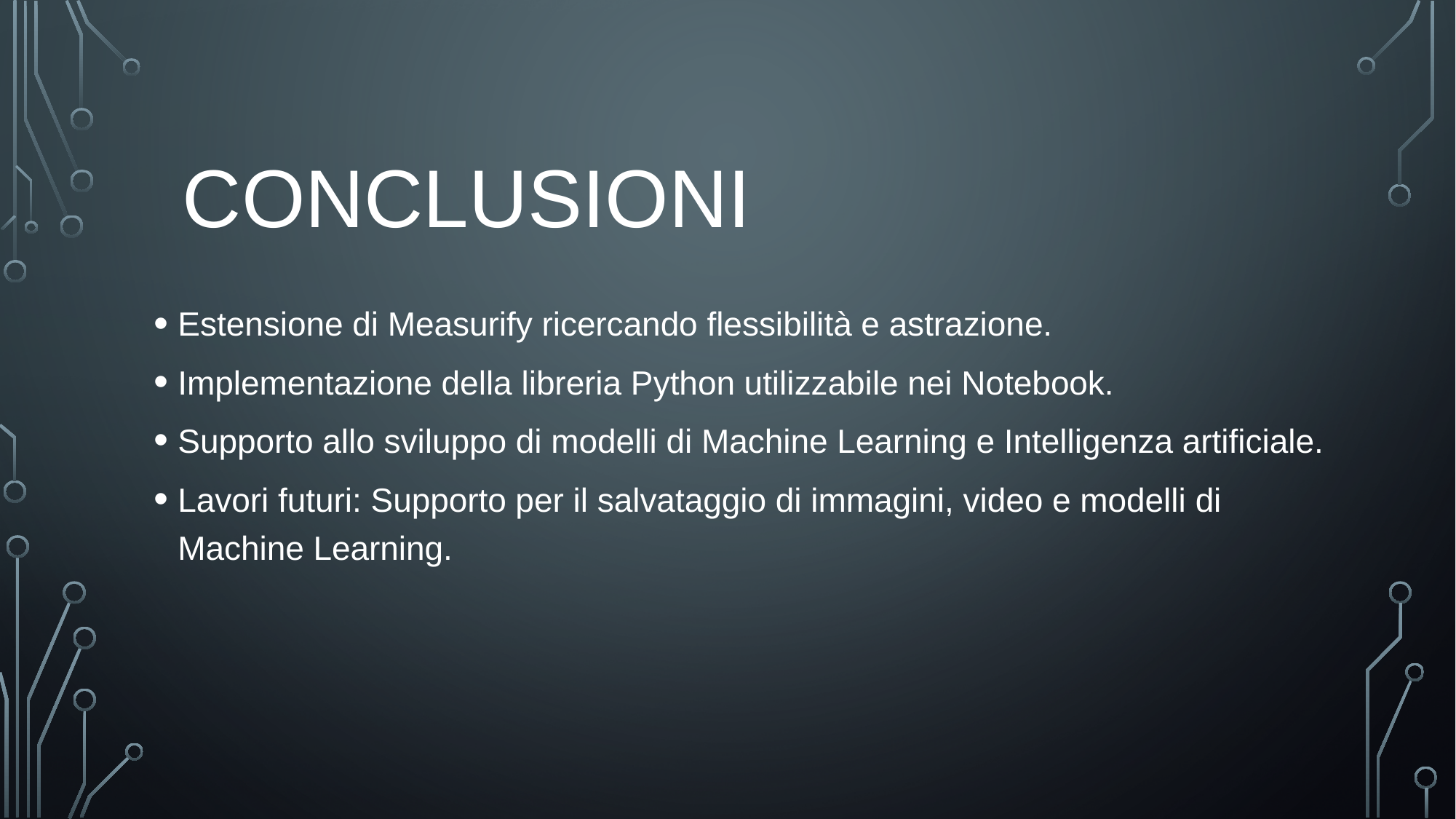

# Conclusioni
Estensione di Measurify ricercando flessibilità e astrazione.
Implementazione della libreria Python utilizzabile nei Notebook.
Supporto allo sviluppo di modelli di Machine Learning e Intelligenza artificiale.
Lavori futuri: Supporto per il salvataggio di immagini, video e modelli di Machine Learning.